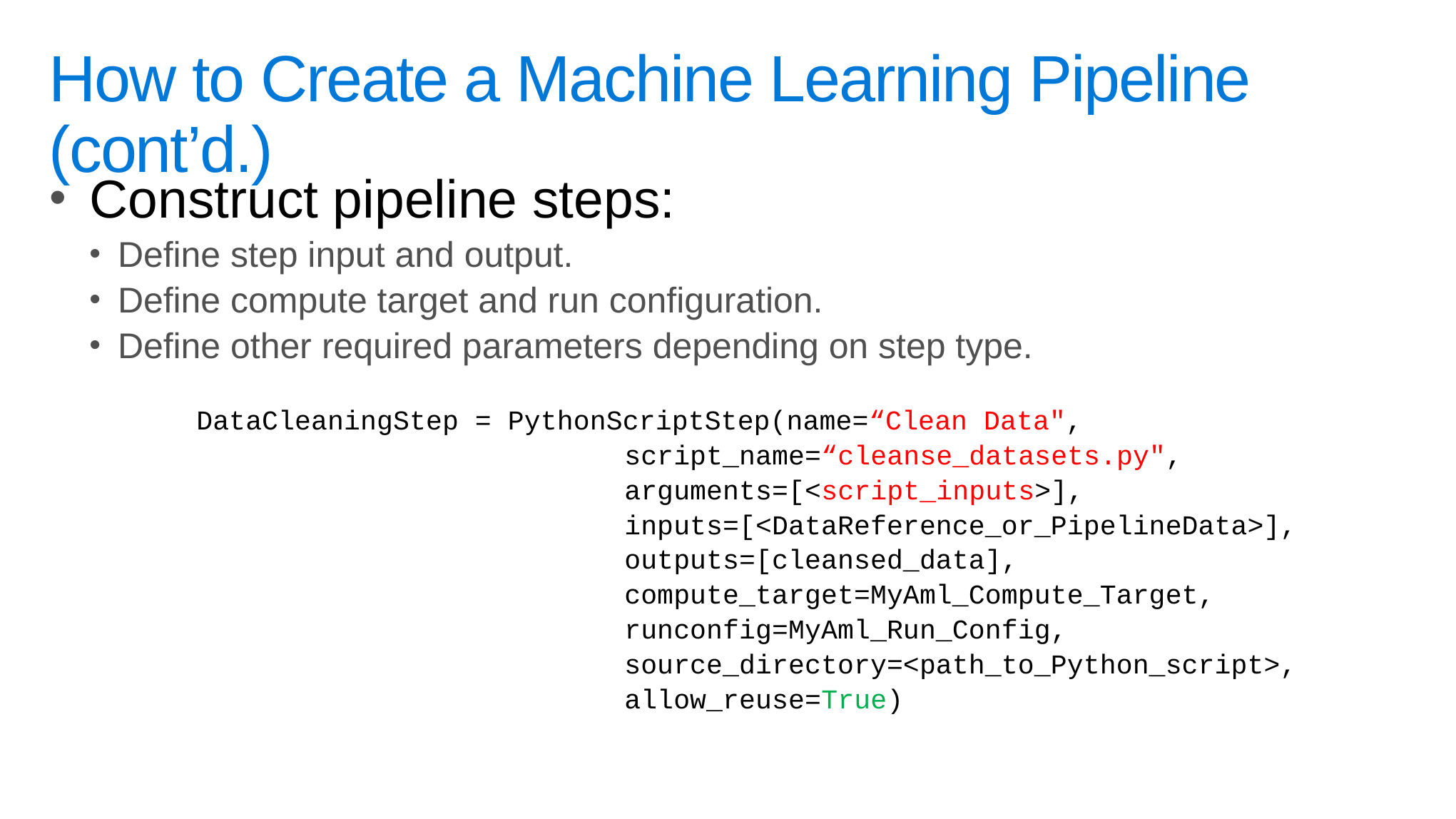

# How to Create a Machine Learning Pipeline (cont’d.)
Construct pipeline steps:
Define step input and output.
Define compute target and run configuration.
Define other required parameters depending on step type.

	DataCleaningStep = PythonScriptStep(name=“Clean Data",
    					script_name=“cleanse_datasets.py",
    					arguments=[<script_inputs>],
   					inputs=[<DataReference_or_PipelineData>],
    					outputs=[cleansed_data],
    					compute_target=MyAml_Compute_Target,
    					runconfig=MyAml_Run_Config,
    					source_directory=<path_to_Python_script>,
    					allow_reuse=True)